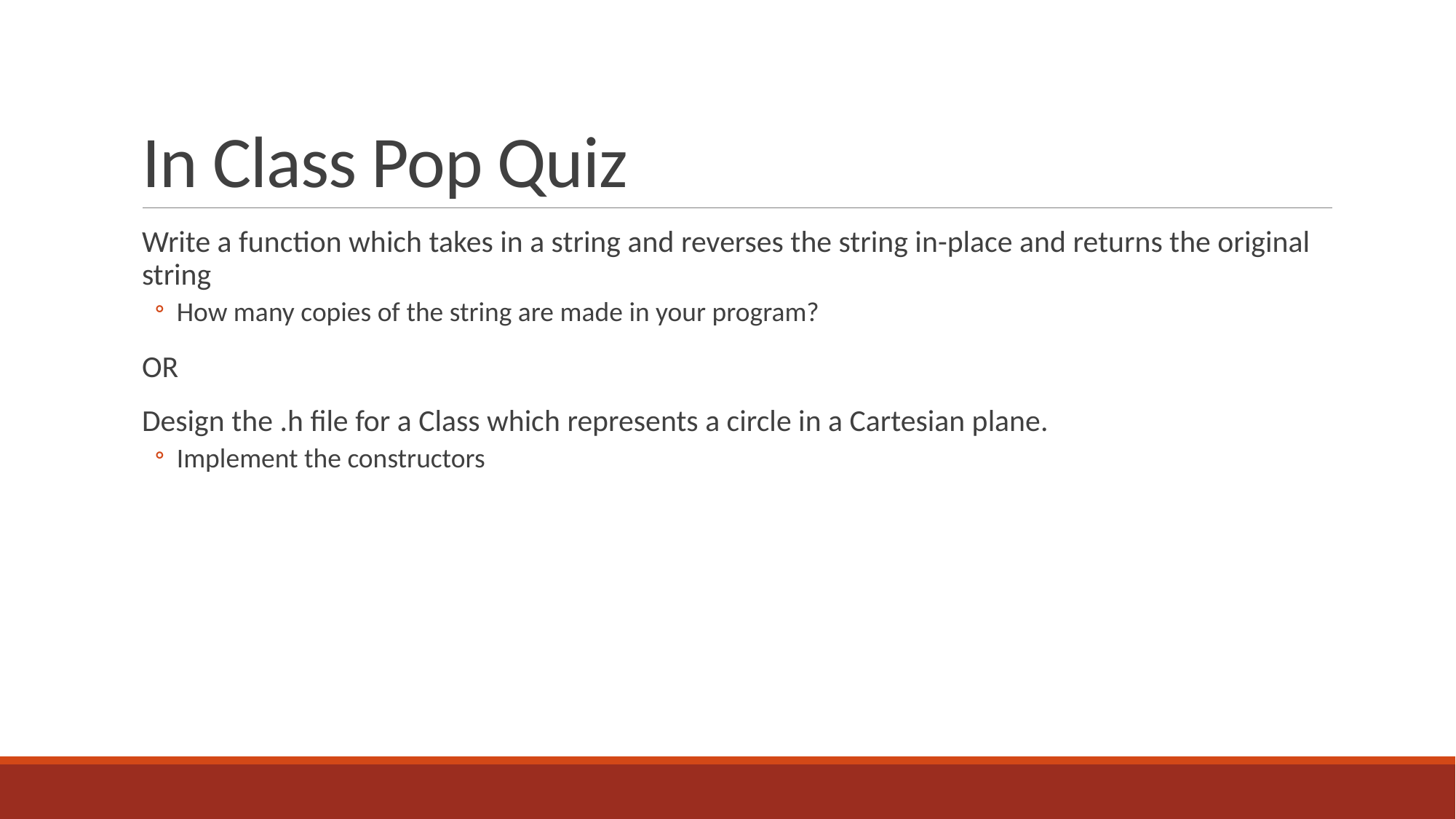

# In Class Pop Quiz
Write a function which takes in a string and reverses the string in-place and returns the original string
How many copies of the string are made in your program?
OR
Design the .h file for a Class which represents a circle in a Cartesian plane.
Implement the constructors